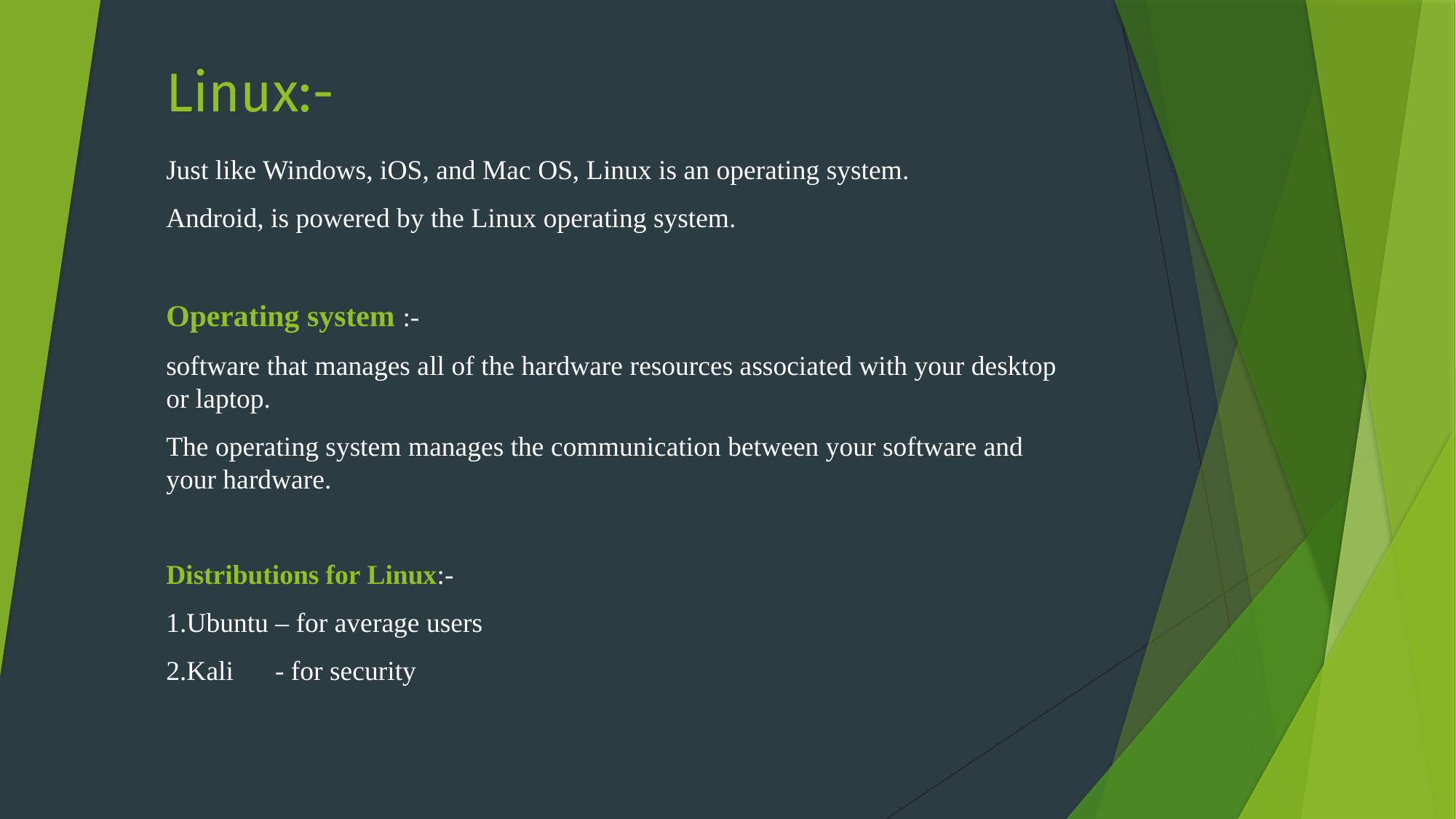

# Linux:-
Just like Windows, iOS, and Mac OS, Linux is an operating system.
Android, is powered by the Linux operating system.

Operating system :-
software that manages all of the hardware resources associated with your desktop or laptop.
The operating system manages the communication between your software and your hardware.

Distributions for Linux:-
1.Ubuntu – for average users
2.Kali      - for security